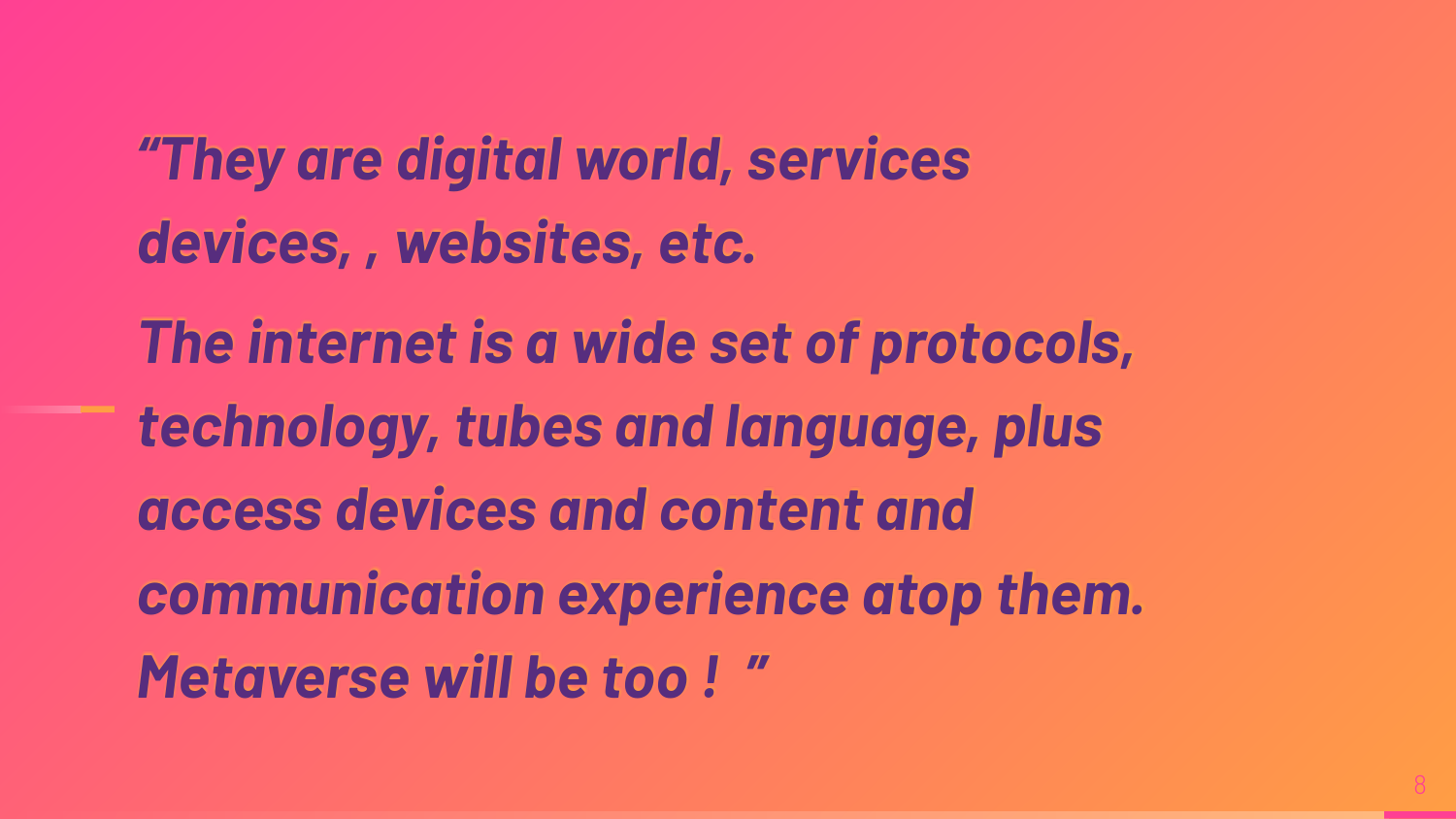

“They are digital world, services devices, , websites, etc.
The internet is a wide set of protocols, technology, tubes and language, plus access devices and content and communication experience atop them. Metaverse will be too !  ”
8